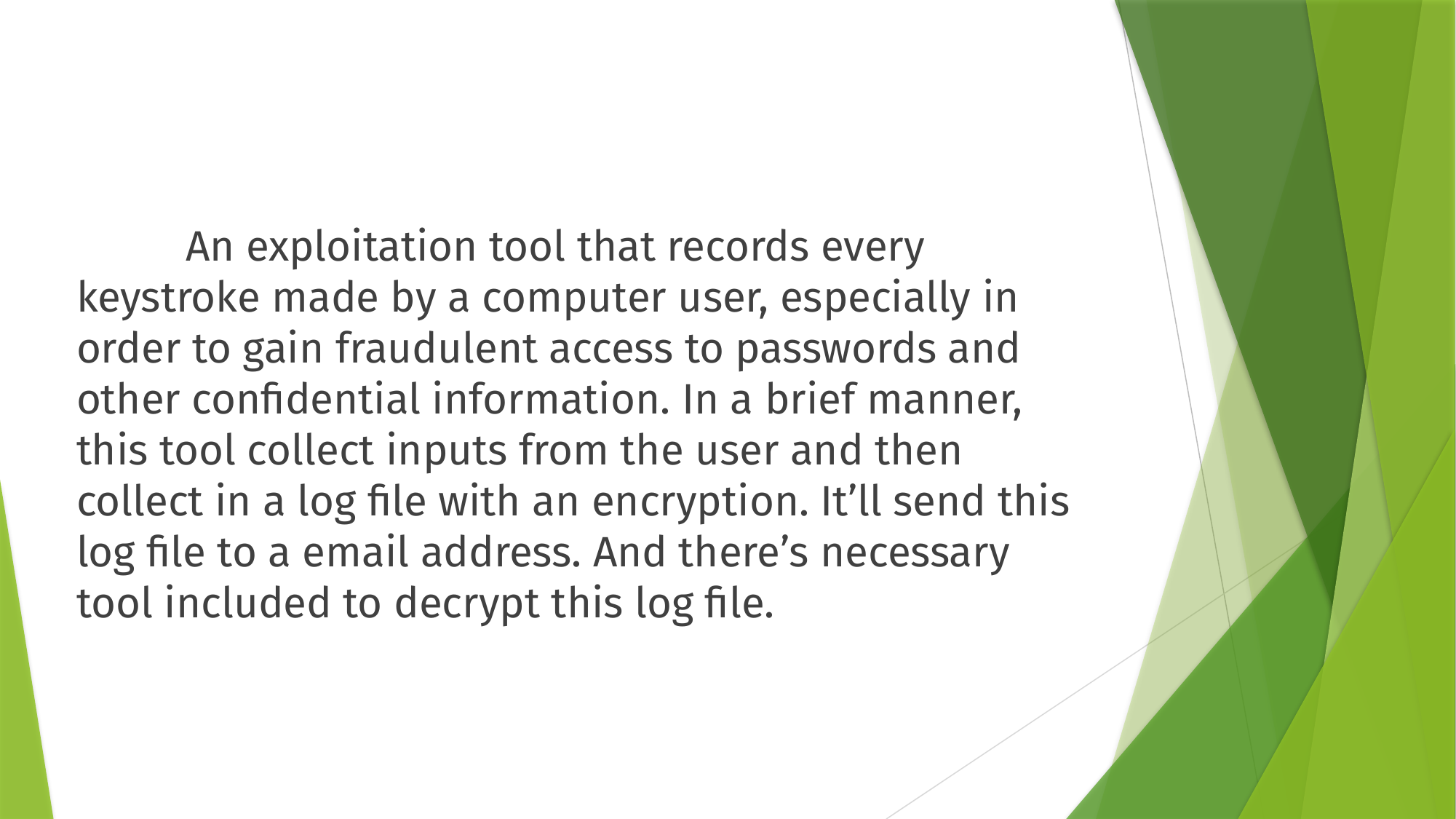

An exploitation tool that records every keystroke made by a computer user, especially in order to gain fraudulent access to passwords and other confidential information. In a brief manner, this tool collect inputs from the user and then collect in a log file with an encryption. It’ll send this log file to a email address. And there’s necessary tool included to decrypt this log file.